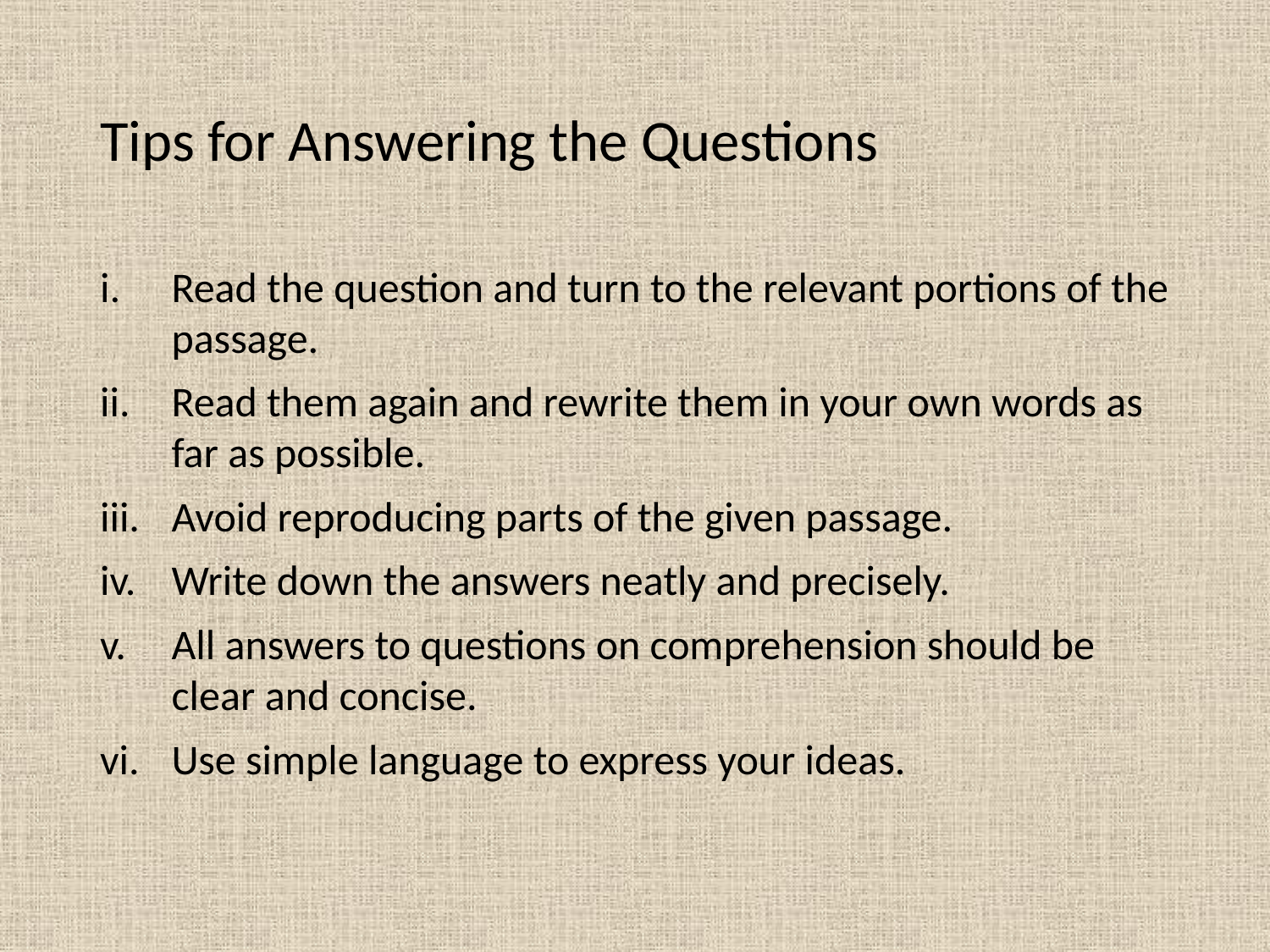

# Tips for Answering the Questions
Read the question and turn to the relevant portions of the passage.
Read them again and rewrite them in your own words as far as possible.
Avoid reproducing parts of the given passage.
Write down the answers neatly and precisely.
All answers to questions on comprehension should be clear and concise.
Use simple language to express your ideas.